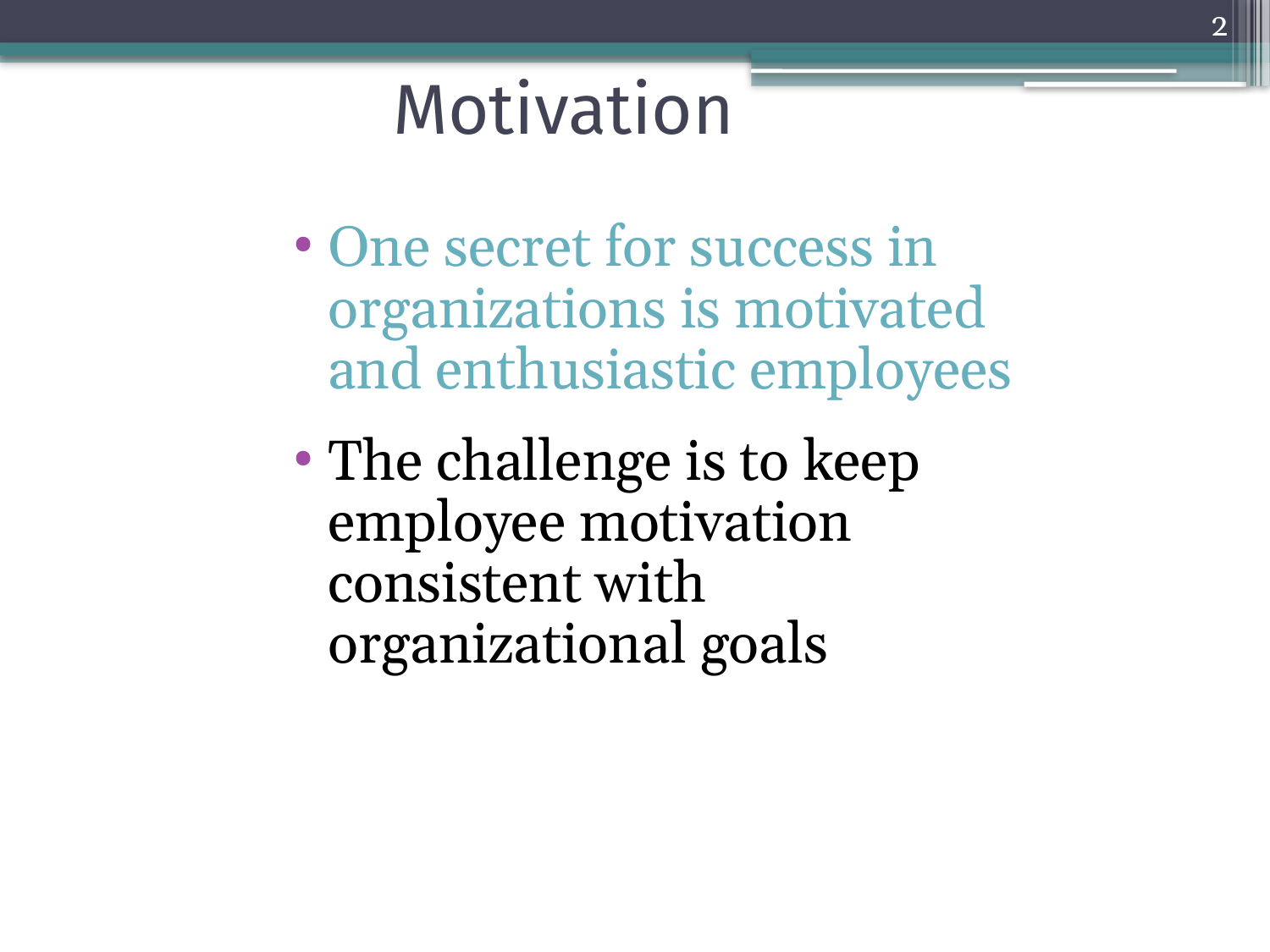

0
# Motivation
2
One secret for success in organizations is motivated and enthusiastic employees
The challenge is to keep employee motivation consistent with organizational goals